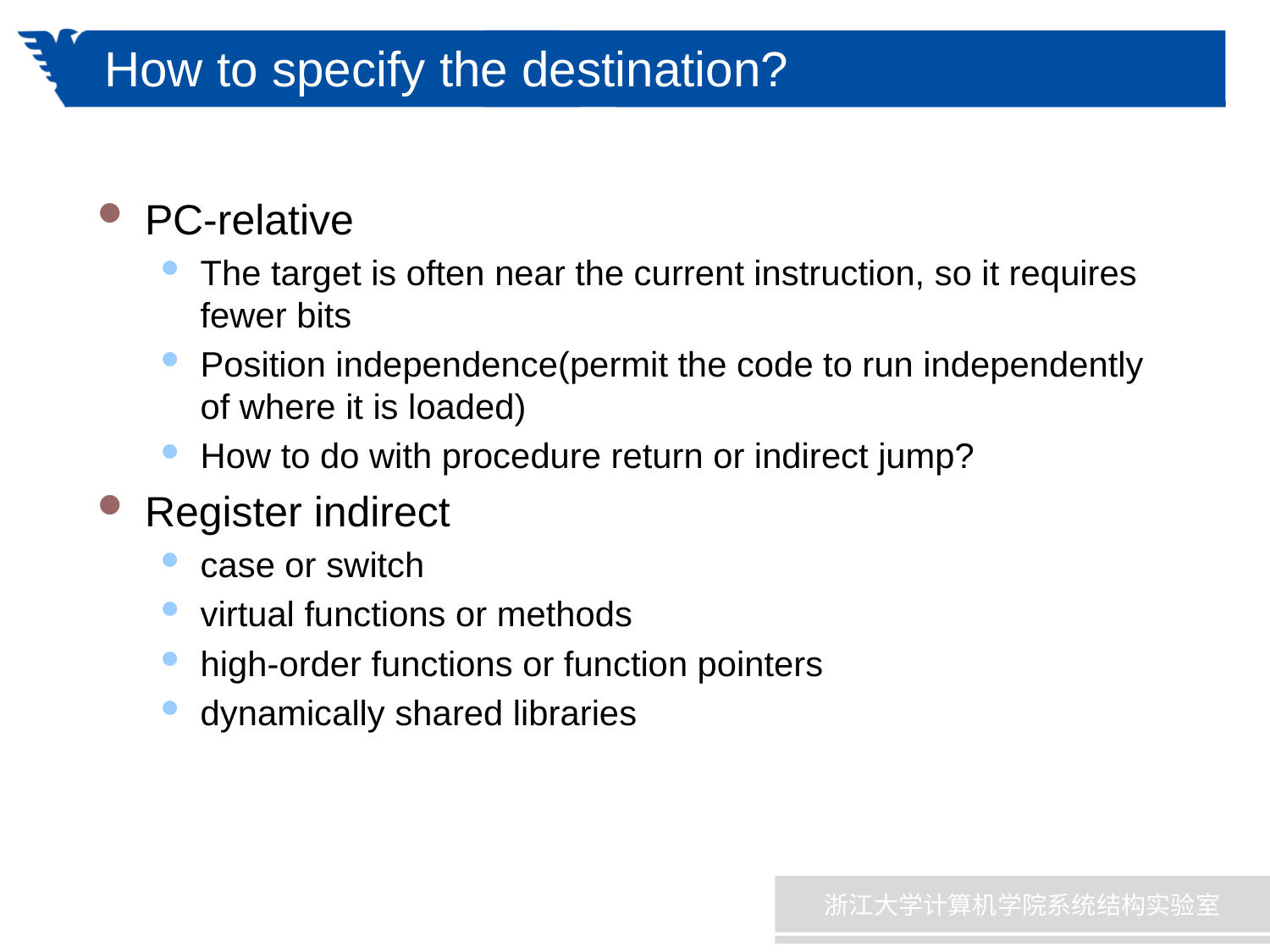

# How to specify the destination?
PC-relative
The target is often near the current instruction, so it requires fewer bits
Position independence(permit the code to run independently of where it is loaded)
How to do with procedure return or indirect jump?
Register indirect
case or switch
virtual functions or methods
high-order functions or function pointers
dynamically shared libraries